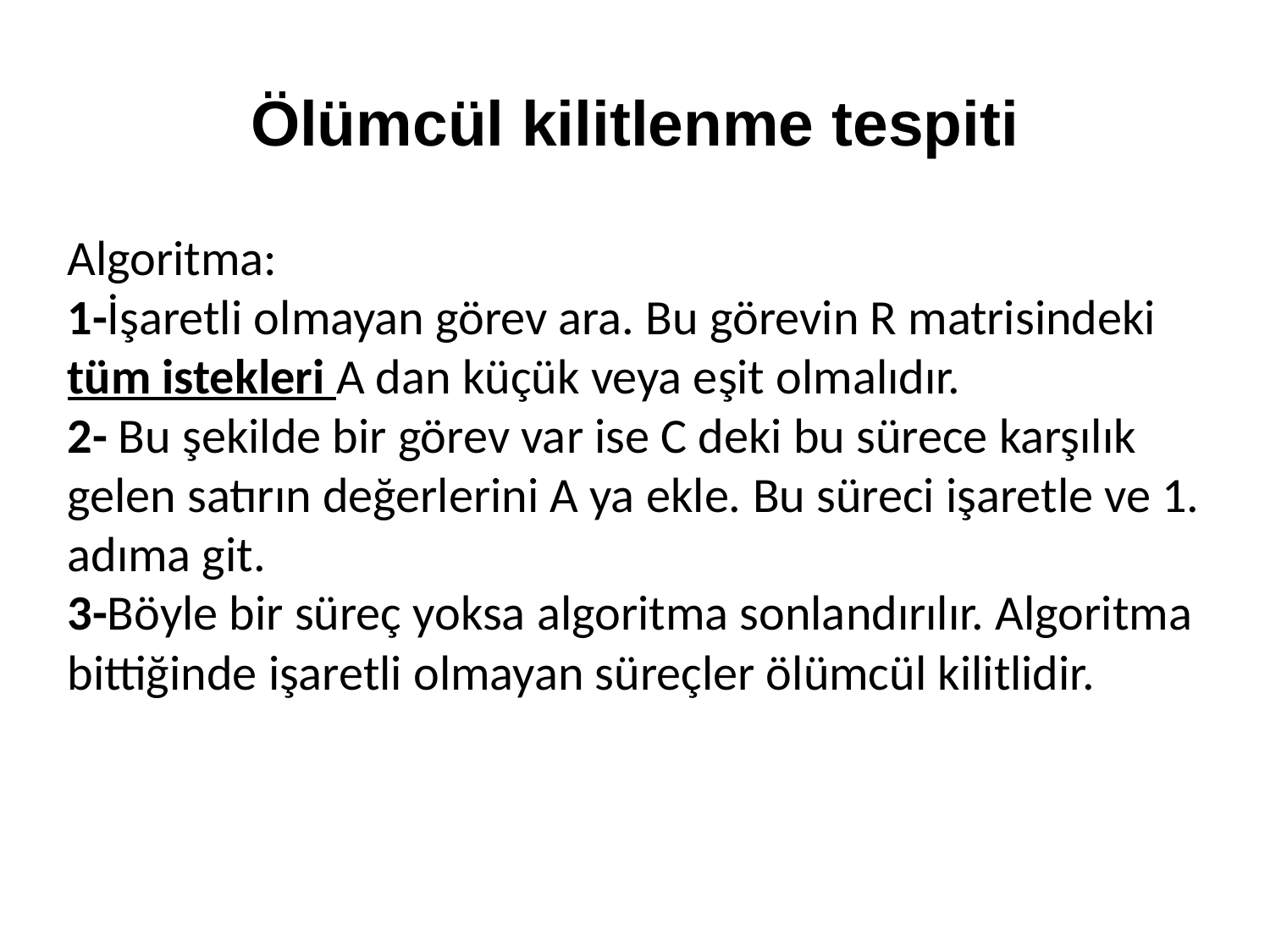

Ölümcül kilitlenme tespiti
Algoritma:
1-İşaretli olmayan görev ara. Bu görevin R matrisindeki tüm istekleri A dan küçük veya eşit olmalıdır.
2- Bu şekilde bir görev var ise C deki bu sürece karşılık gelen satırın değerlerini A ya ekle. Bu süreci işaretle ve 1. adıma git.
3-Böyle bir süreç yoksa algoritma sonlandırılır. Algoritma bittiğinde işaretli olmayan süreçler ölümcül kilitlidir.